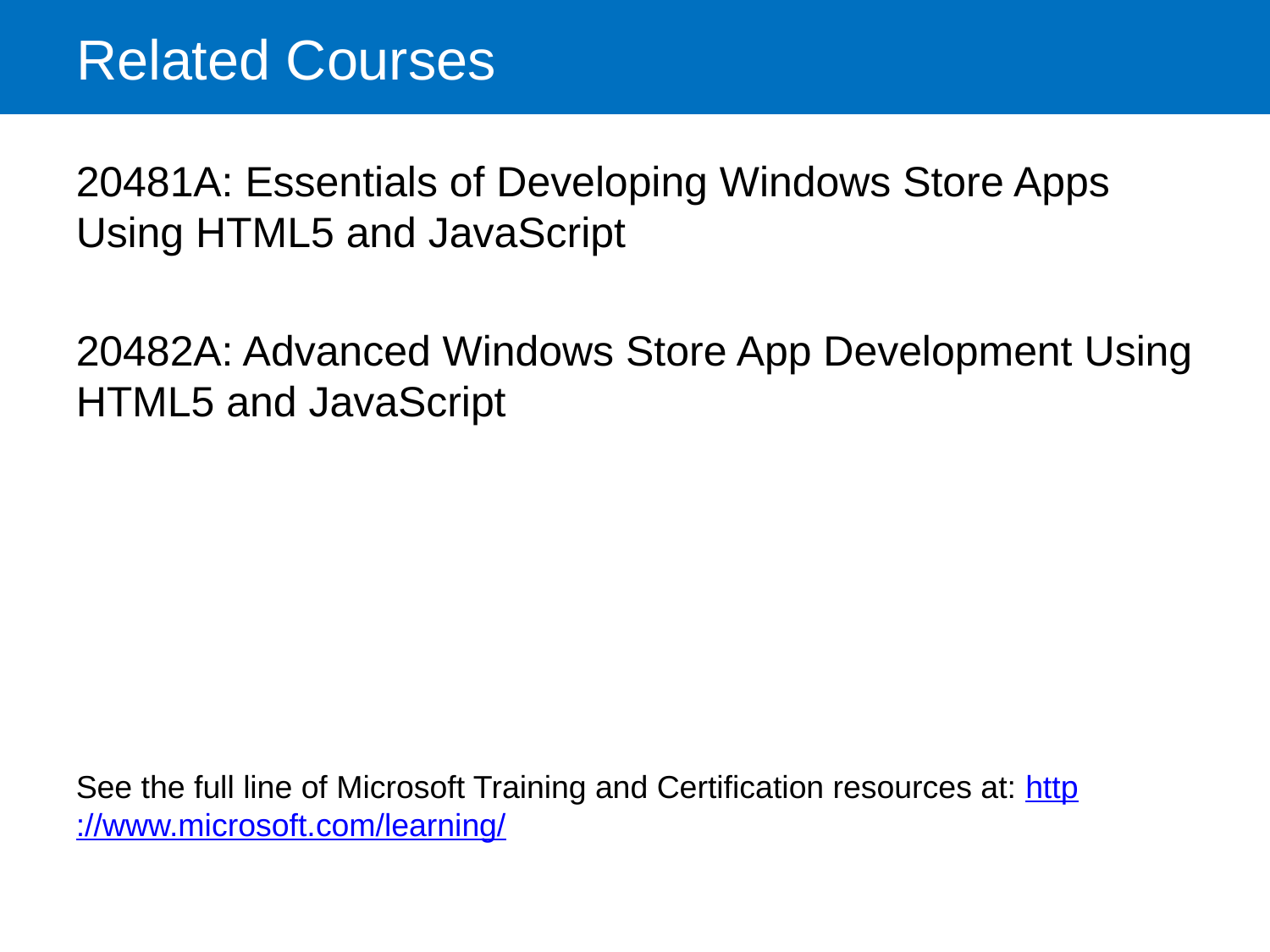

# Related Courses
20481A: Essentials of Developing Windows Store Apps Using HTML5 and JavaScript

20482A: Advanced Windows Store App Development Using HTML5 and JavaScript

See the full line of Microsoft Training and Certification resources at: http://www.microsoft.com/learning/